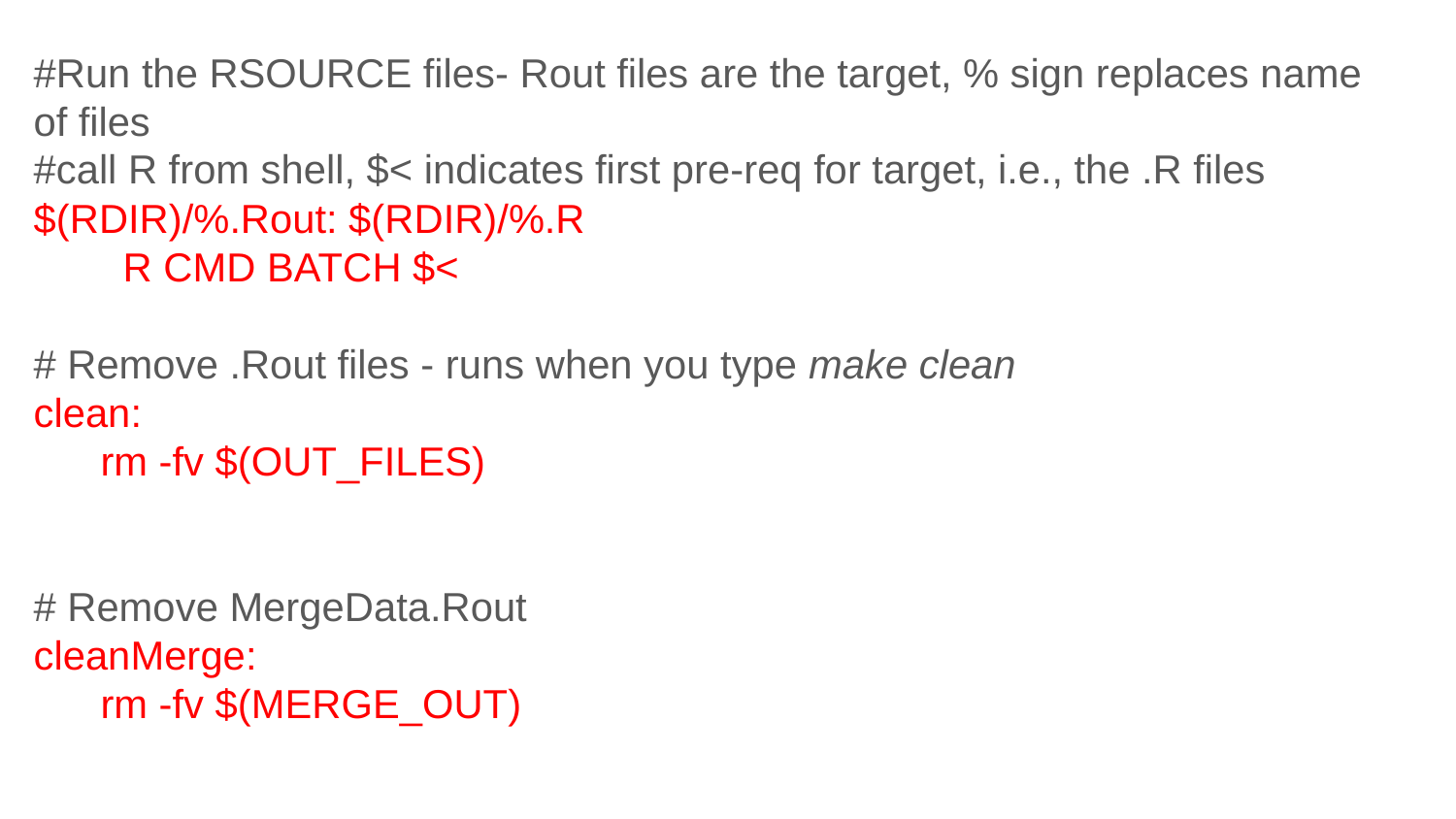

#Run the RSOURCE files- Rout files are the target, % sign replaces name of files
#call R from shell, $< indicates first pre-req for target, i.e., the .R files
$(RDIR)/%.Rout: $(RDIR)/%.R
        R CMD BATCH $<

# Remove .Rout files - runs when you type make clean
clean:
      rm -fv $(OUT_FILES)

# Remove MergeData.Rout
cleanMerge:
      rm -fv $(MERGE_OUT)